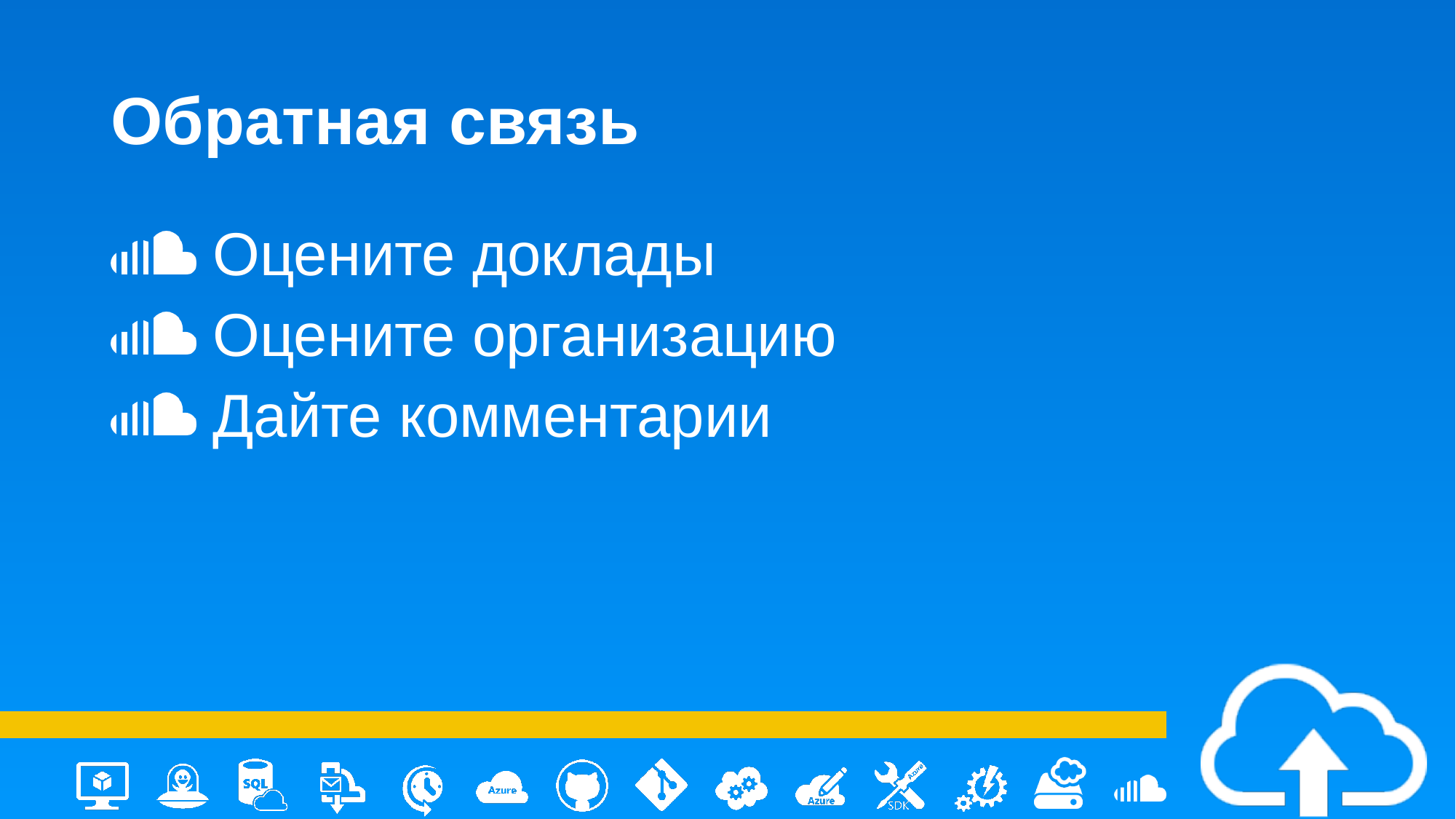

# Обратная связь
 Оцените доклады
 Оцените организацию
 Дайте комментарии